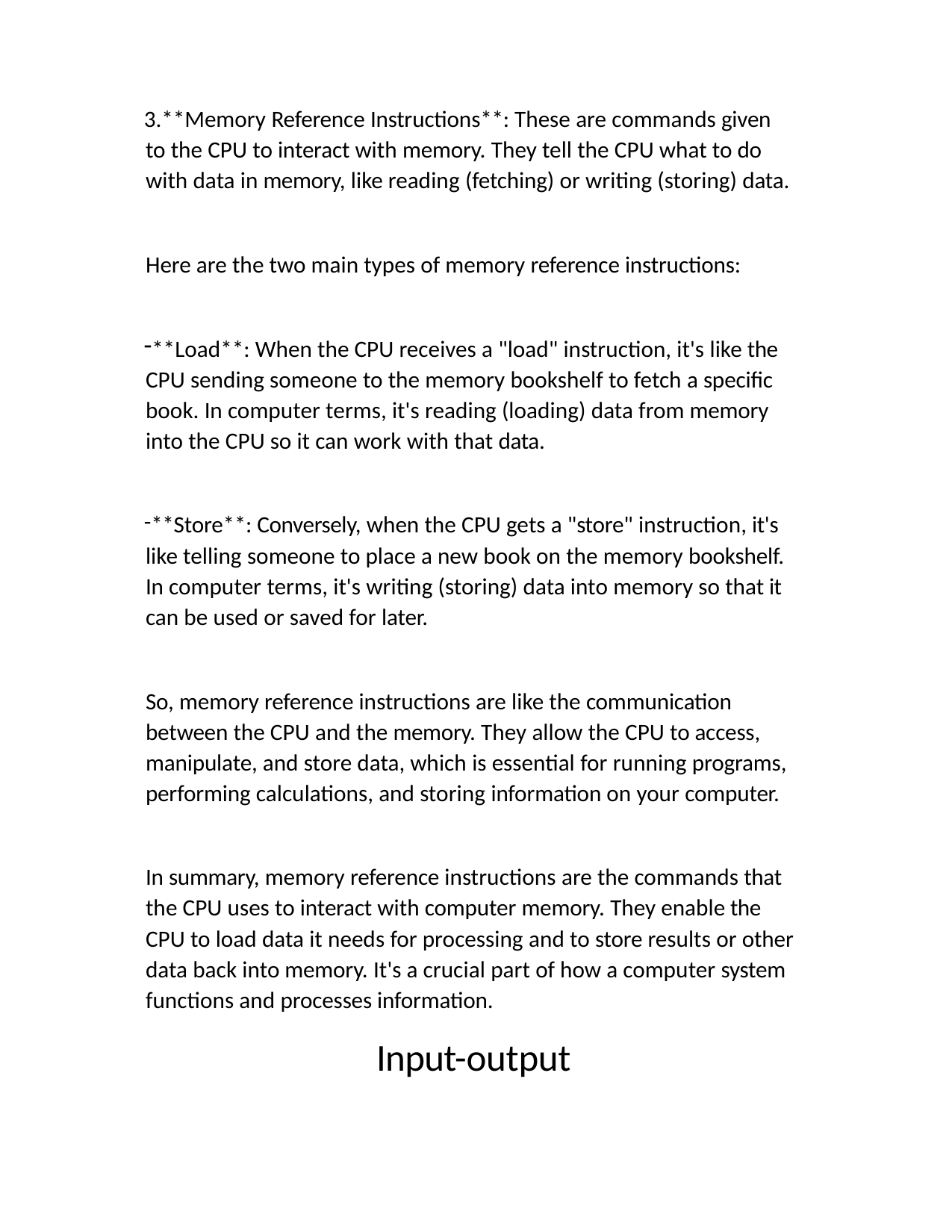

**Memory Reference Instructions**: These are commands given to the CPU to interact with memory. They tell the CPU what to do with data in memory, like reading (fetching) or writing (storing) data.

Here are the two main types of memory reference instructions:

**Load**: When the CPU receives a "load" instruction, it's like the CPU sending someone to the memory bookshelf to fetch a specific book. In computer terms, it's reading (loading) data from memory into the CPU so it can work with that data.

**Store**: Conversely, when the CPU gets a "store" instruction, it's like telling someone to place a new book on the memory bookshelf. In computer terms, it's writing (storing) data into memory so that it can be used or saved for later.

So, memory reference instructions are like the communication between the CPU and the memory. They allow the CPU to access, manipulate, and store data, which is essential for running programs, performing calculations, and storing information on your computer.

In summary, memory reference instructions are the commands that the CPU uses to interact with computer memory. They enable the CPU to load data it needs for processing and to store results or other data back into memory. It's a crucial part of how a computer system functions and processes information.
Input-output